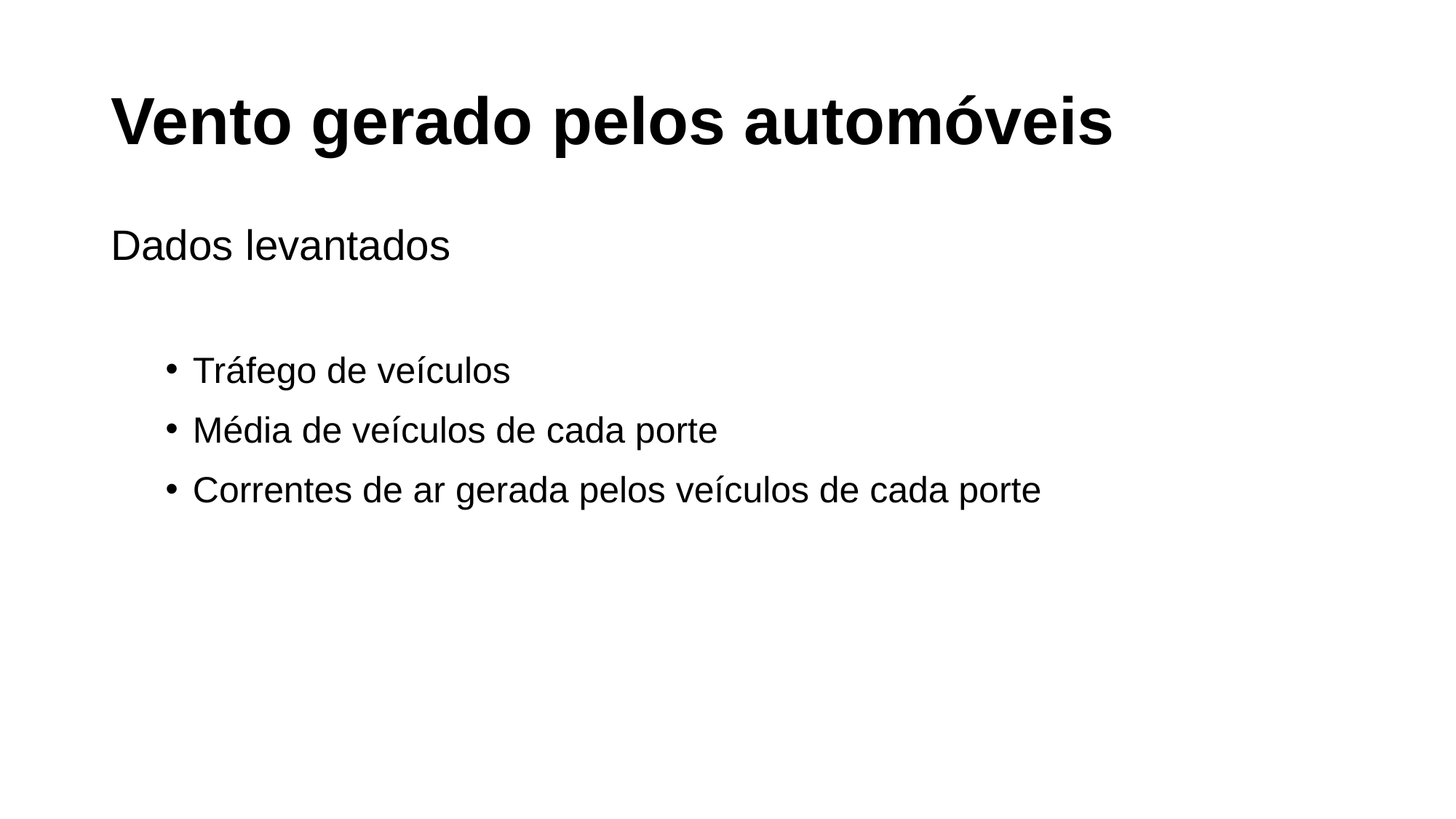

# Vento gerado pelos automóveis
Dados levantados

Tráfego de veículos
Média de veículos de cada porte
Correntes de ar gerada pelos veículos de cada porte